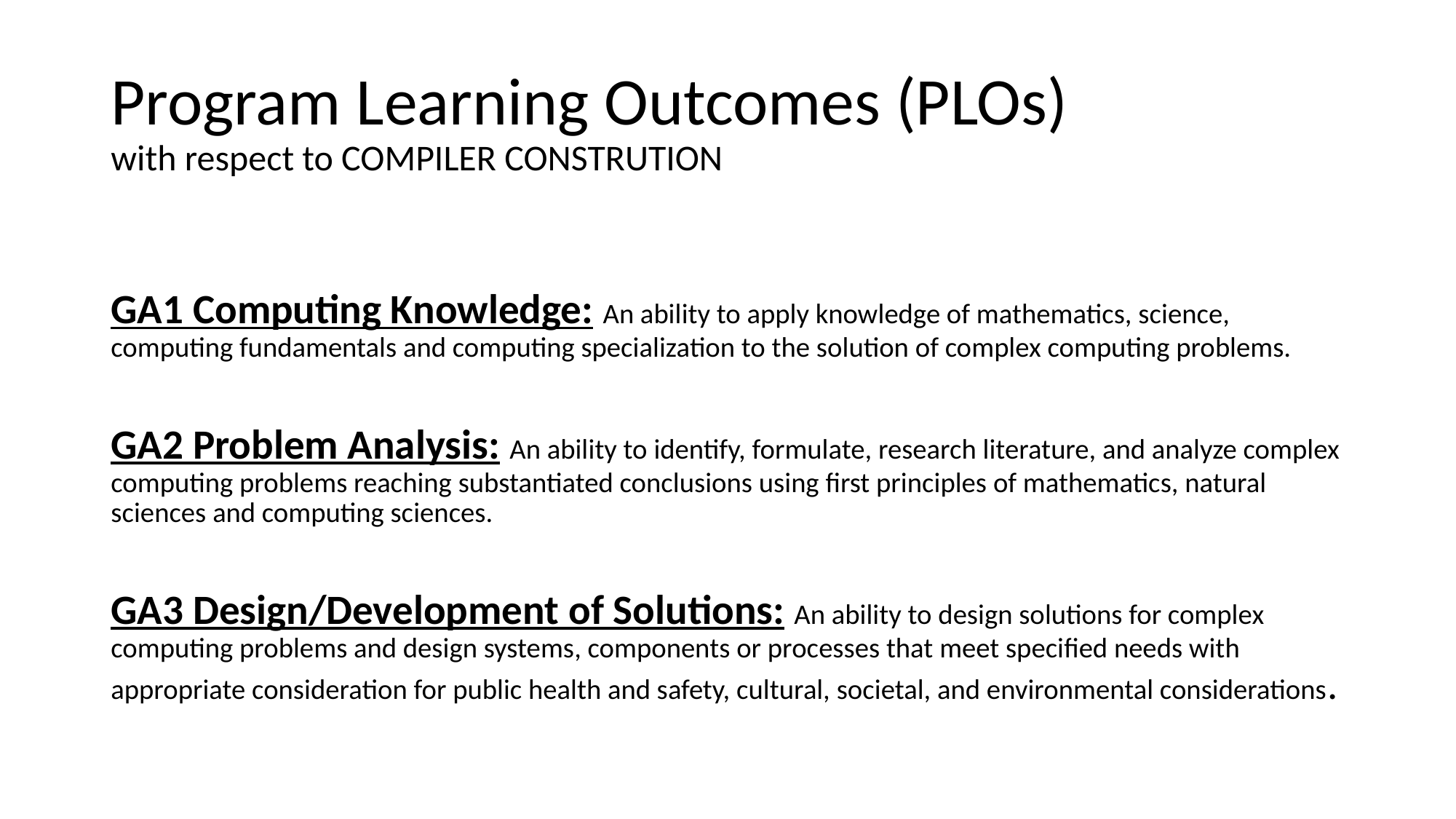

# Program Learning Outcomes (PLOs) with respect to COMPILER CONSTRUTION

GA1 Computing Knowledge: An ability to apply knowledge of mathematics, science, computing fundamentals and computing specialization to the solution of complex computing problems.
GA2 Problem Analysis: An ability to identify, formulate, research literature, and analyze complex computing problems reaching substantiated conclusions using first principles of mathematics, natural sciences and computing sciences.
GA3 Design/Development of Solutions: An ability to design solutions for complex computing problems and design systems, components or processes that meet specified needs with appropriate consideration for public health and safety, cultural, societal, and environmental considerations.